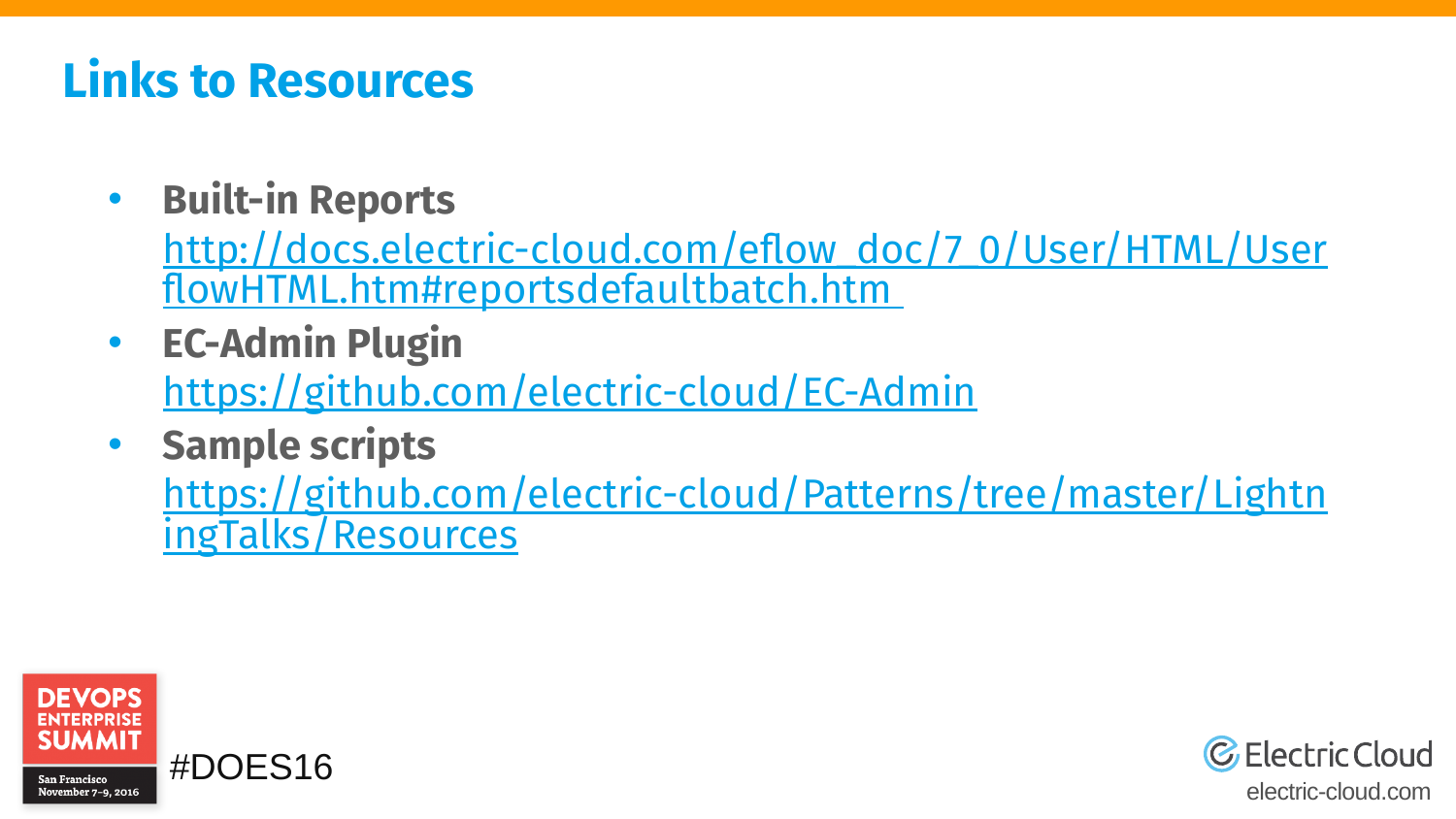

# Links to Resources
Built-in Reports
http://docs.electric-cloud.com/eflow_doc/7_0/User/HTML/UserflowHTML.htm#reportsdefaultbatch.htm
EC-Admin Plugin
https://github.com/electric-cloud/EC-Admin
Sample scripts
https://github.com/electric-cloud/Patterns/tree/master/LightningTalks/Resources